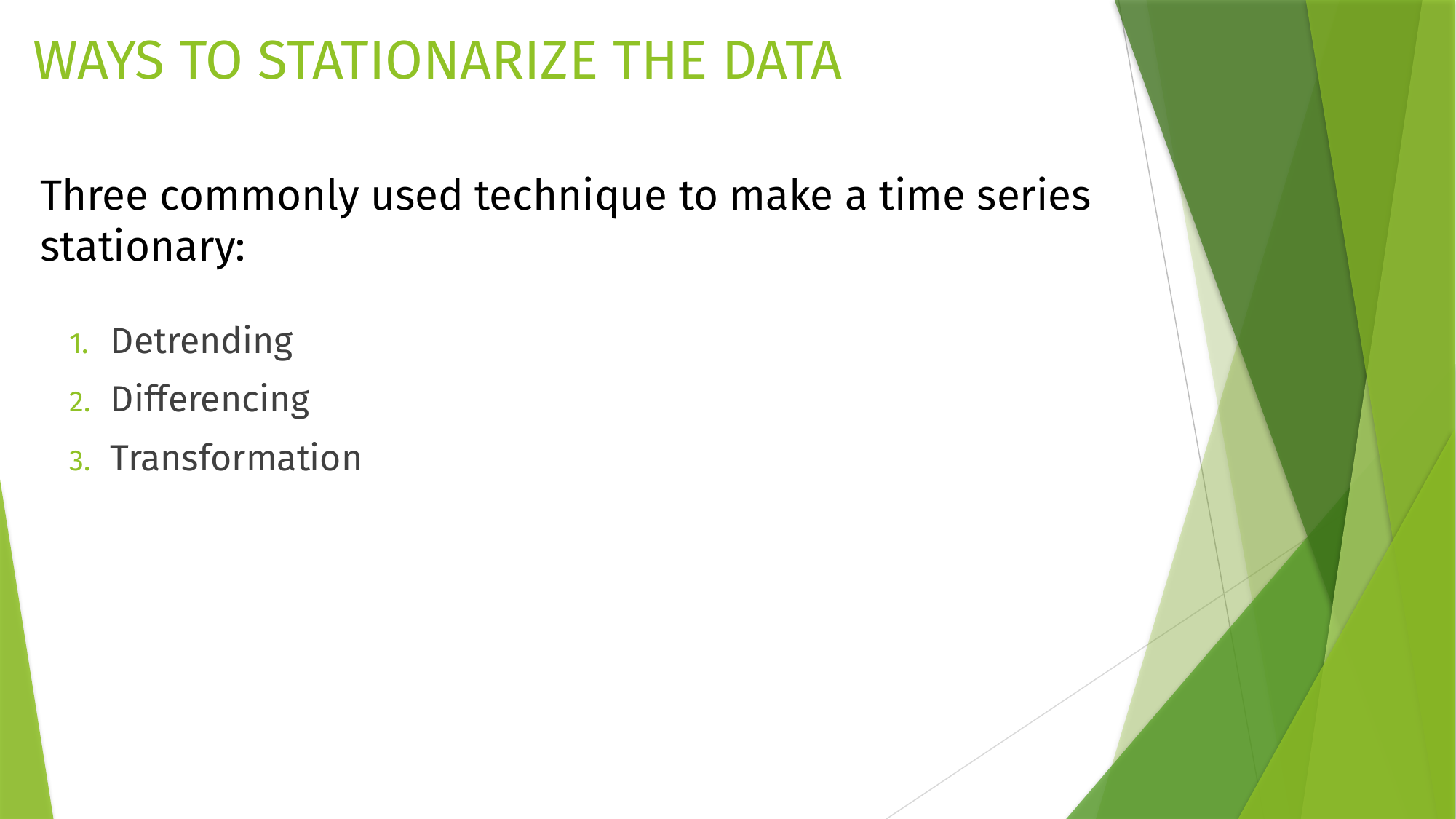

# WAYS TO STATIONARIZE THE DATA
Three commonly used technique to make a time series
stationary:
Detrending
Differencing
Transformation